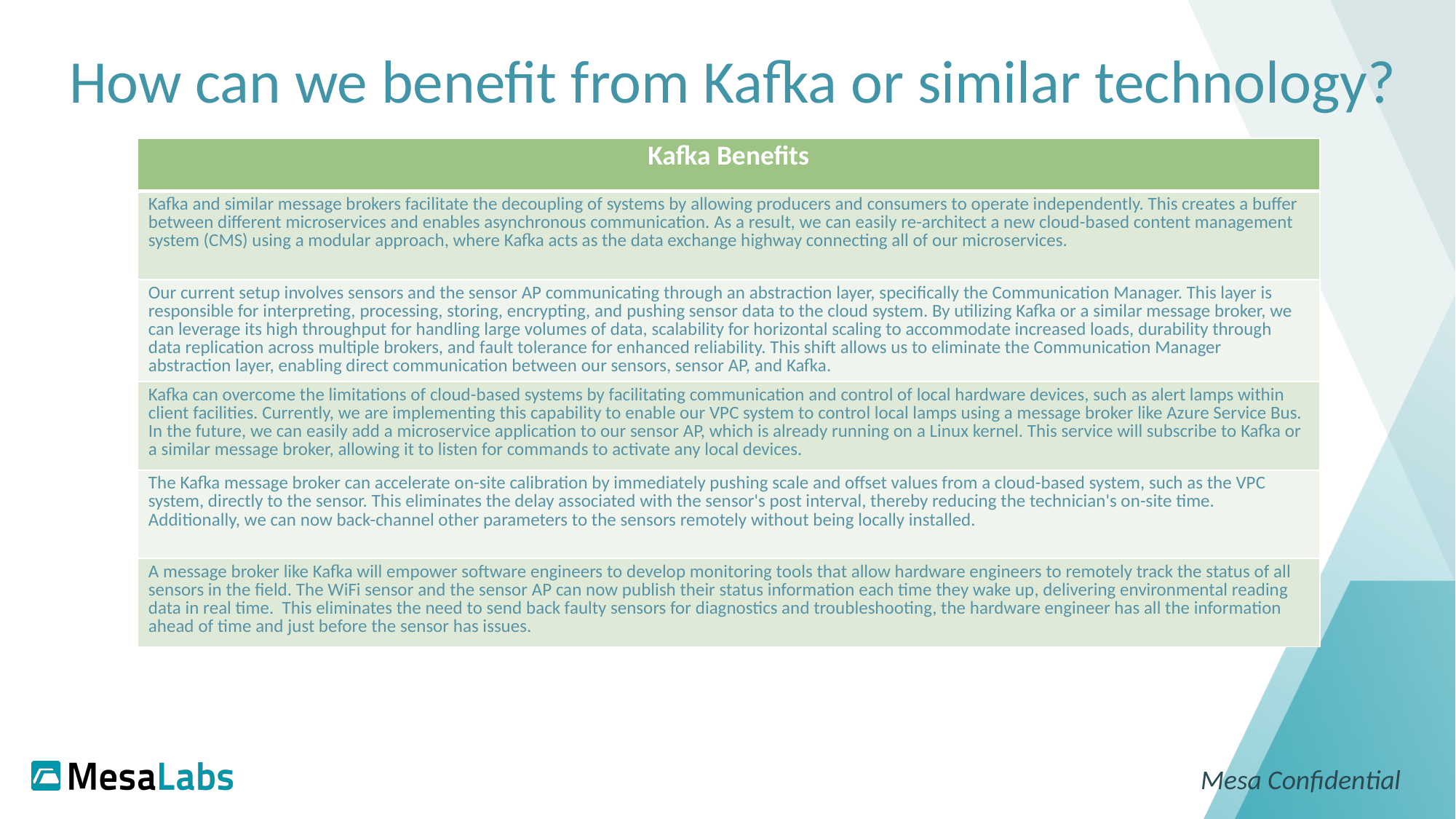

# How can we benefit from Kafka or similar technology?
| Kafka Benefits |
| --- |
| Kafka and similar message brokers facilitate the decoupling of systems by allowing producers and consumers to operate independently. This creates a buffer between different microservices and enables asynchronous communication. As a result, we can easily re-architect a new cloud-based content management system (CMS) using a modular approach, where Kafka acts as the data exchange highway connecting all of our microservices. |
| Our current setup involves sensors and the sensor AP communicating through an abstraction layer, specifically the Communication Manager. This layer is responsible for interpreting, processing, storing, encrypting, and pushing sensor data to the cloud system. By utilizing Kafka or a similar message broker, we can leverage its high throughput for handling large volumes of data, scalability for horizontal scaling to accommodate increased loads, durability through data replication across multiple brokers, and fault tolerance for enhanced reliability. This shift allows us to eliminate the Communication Manager abstraction layer, enabling direct communication between our sensors, sensor AP, and Kafka. |
| Kafka can overcome the limitations of cloud-based systems by facilitating communication and control of local hardware devices, such as alert lamps within client facilities. Currently, we are implementing this capability to enable our VPC system to control local lamps using a message broker like Azure Service Bus. In the future, we can easily add a microservice application to our sensor AP, which is already running on a Linux kernel. This service will subscribe to Kafka or a similar message broker, allowing it to listen for commands to activate any local devices. |
| The Kafka message broker can accelerate on-site calibration by immediately pushing scale and offset values from a cloud-based system, such as the VPC system, directly to the sensor. This eliminates the delay associated with the sensor's post interval, thereby reducing the technician's on-site time. Additionally, we can now back-channel other parameters to the sensors remotely without being locally installed. |
| A message broker like Kafka will empower software engineers to develop monitoring tools that allow hardware engineers to remotely track the status of all sensors in the field. The WiFi sensor and the sensor AP can now publish their status information each time they wake up, delivering environmental reading data in real time. This eliminates the need to send back faulty sensors for diagnostics and troubleshooting, the hardware engineer has all the information ahead of time and just before the sensor has issues. |

Mesa Confidential